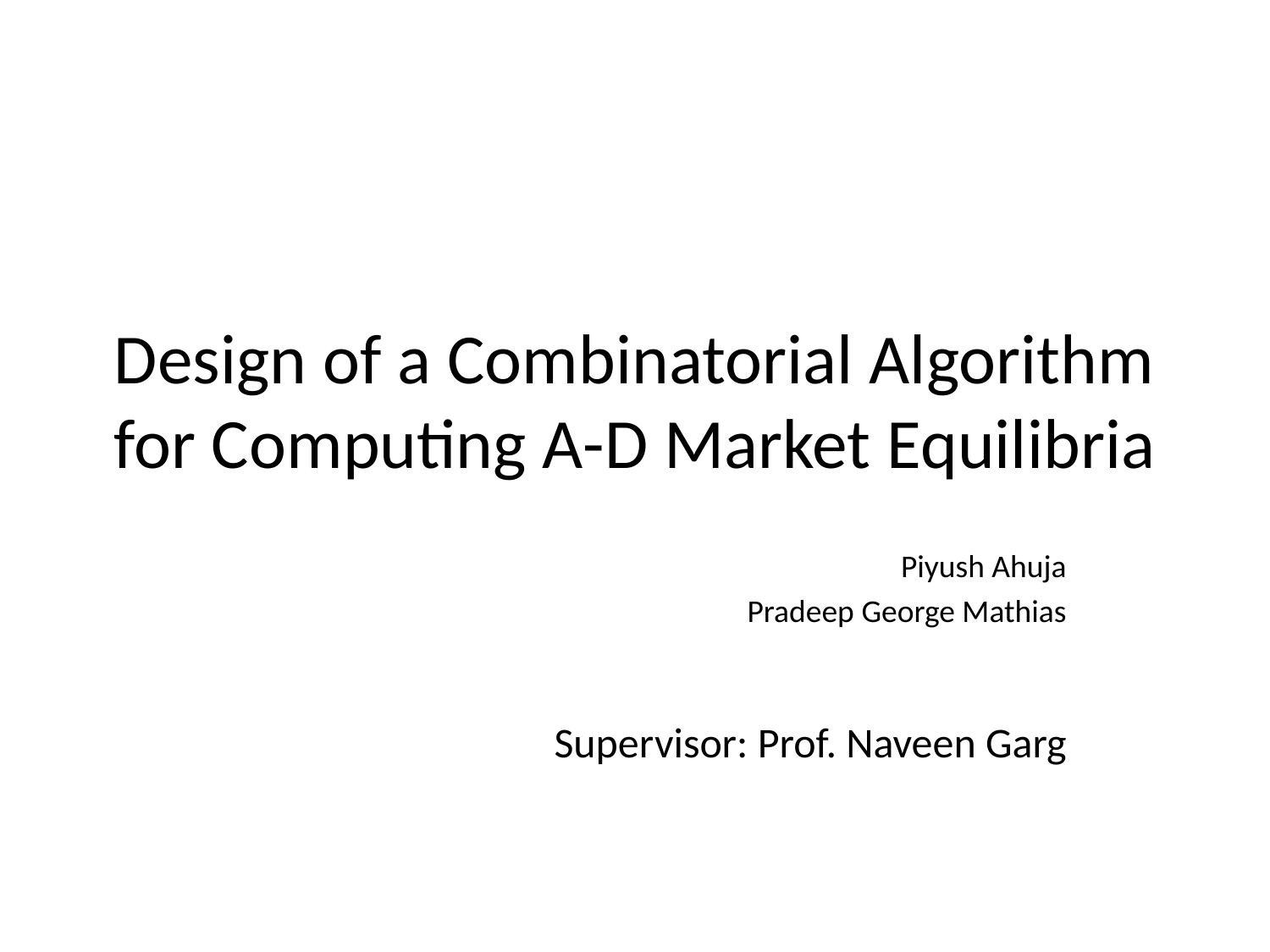

# Design of a Combinatorial Algorithm for Computing A-D Market Equilibria
Piyush Ahuja
Pradeep George Mathias

Supervisor: Prof. Naveen Garg